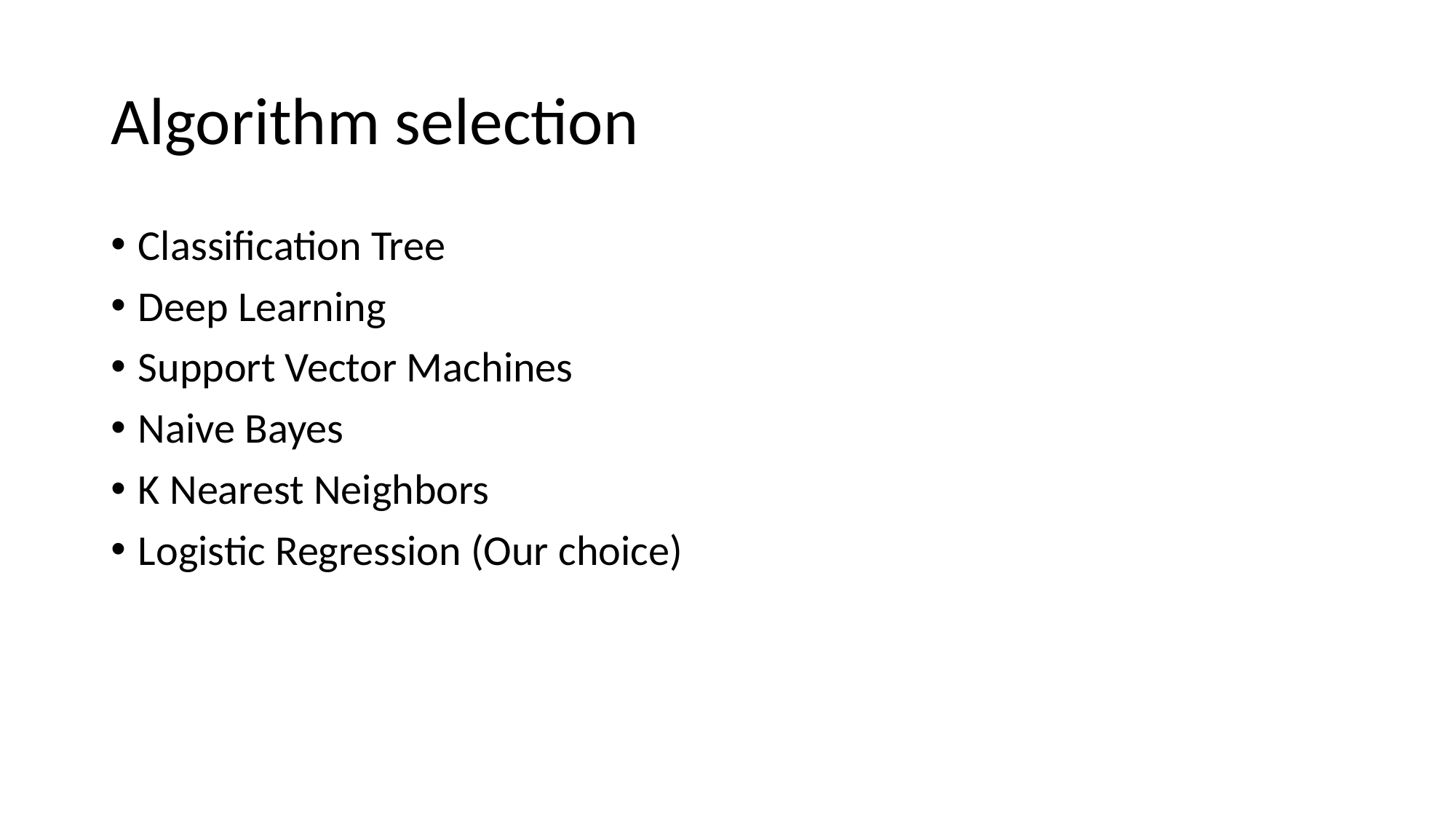

# Algorithm selection
Classification Tree
Deep Learning
Support Vector Machines
Naive Bayes
K Nearest Neighbors
Logistic Regression (Our choice)